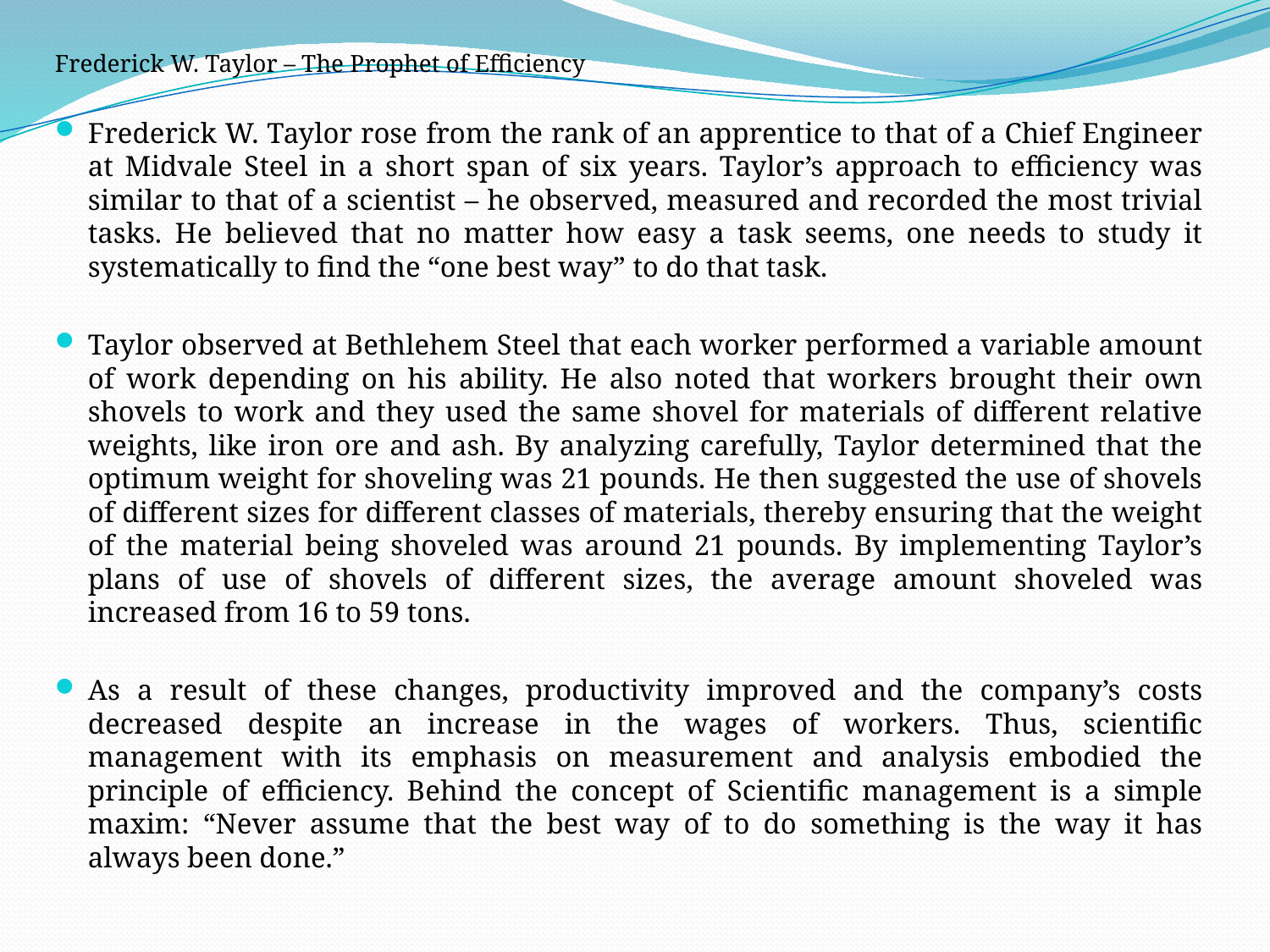

Frederick W. Taylor – The Prophet of Efficiency

Frederick W. Taylor rose from the rank of an apprentice to that of a Chief Engineer at Midvale Steel in a short span of six years. Taylor’s approach to efficiency was similar to that of a scientist – he observed, measured and recorded the most trivial tasks. He believed that no matter how easy a task seems, one needs to study it systematically to find the “one best way” to do that task.

Taylor observed at Bethlehem Steel that each worker performed a variable amount of work depending on his ability. He also noted that workers brought their own shovels to work and they used the same shovel for materials of different relative weights, like iron ore and ash. By analyzing carefully, Taylor determined that the optimum weight for shoveling was 21 pounds. He then suggested the use of shovels of different sizes for different classes of materials, thereby ensuring that the weight of the material being shoveled was around 21 pounds. By implementing Taylor’s plans of use of shovels of different sizes, the average amount shoveled was increased from 16 to 59 tons.

As a result of these changes, productivity improved and the company’s costs decreased despite an increase in the wages of workers. Thus, scientific management with its emphasis on measurement and analysis embodied the principle of efficiency. Behind the concept of Scientific management is a simple maxim: “Never assume that the best way of to do something is the way it has always been done.”